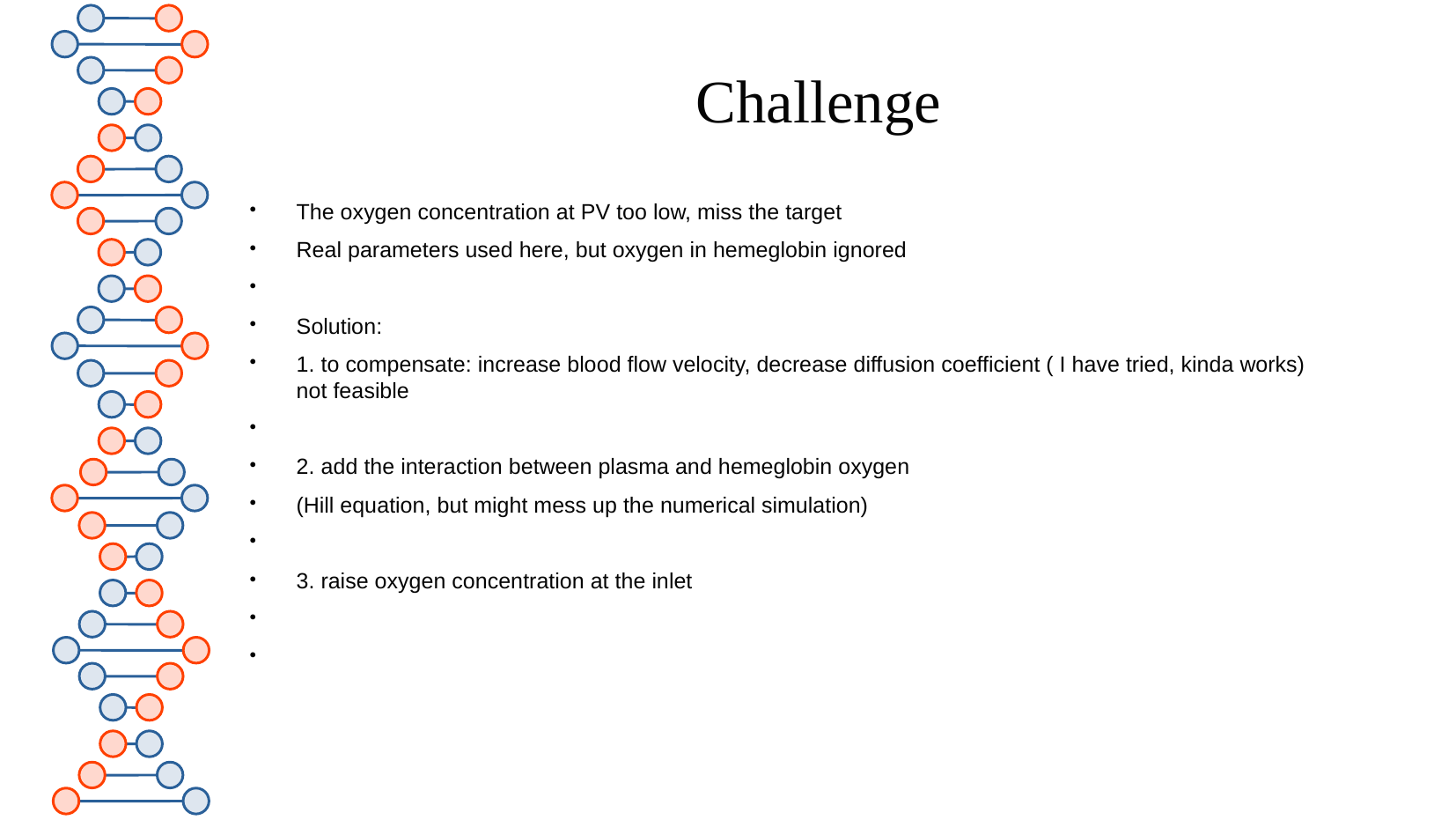

# Challenge
The oxygen concentration at PV too low, miss the target
Real parameters used here, but oxygen in hemeglobin ignored

Solution:
1. to compensate: increase blood flow velocity, decrease diffusion coefficient ( I have tried, kinda works)              not feasible

2. add the interaction between plasma and hemeglobin oxygen
(Hill equation, but might mess up the numerical simulation)

3. raise oxygen concentration at the inlet